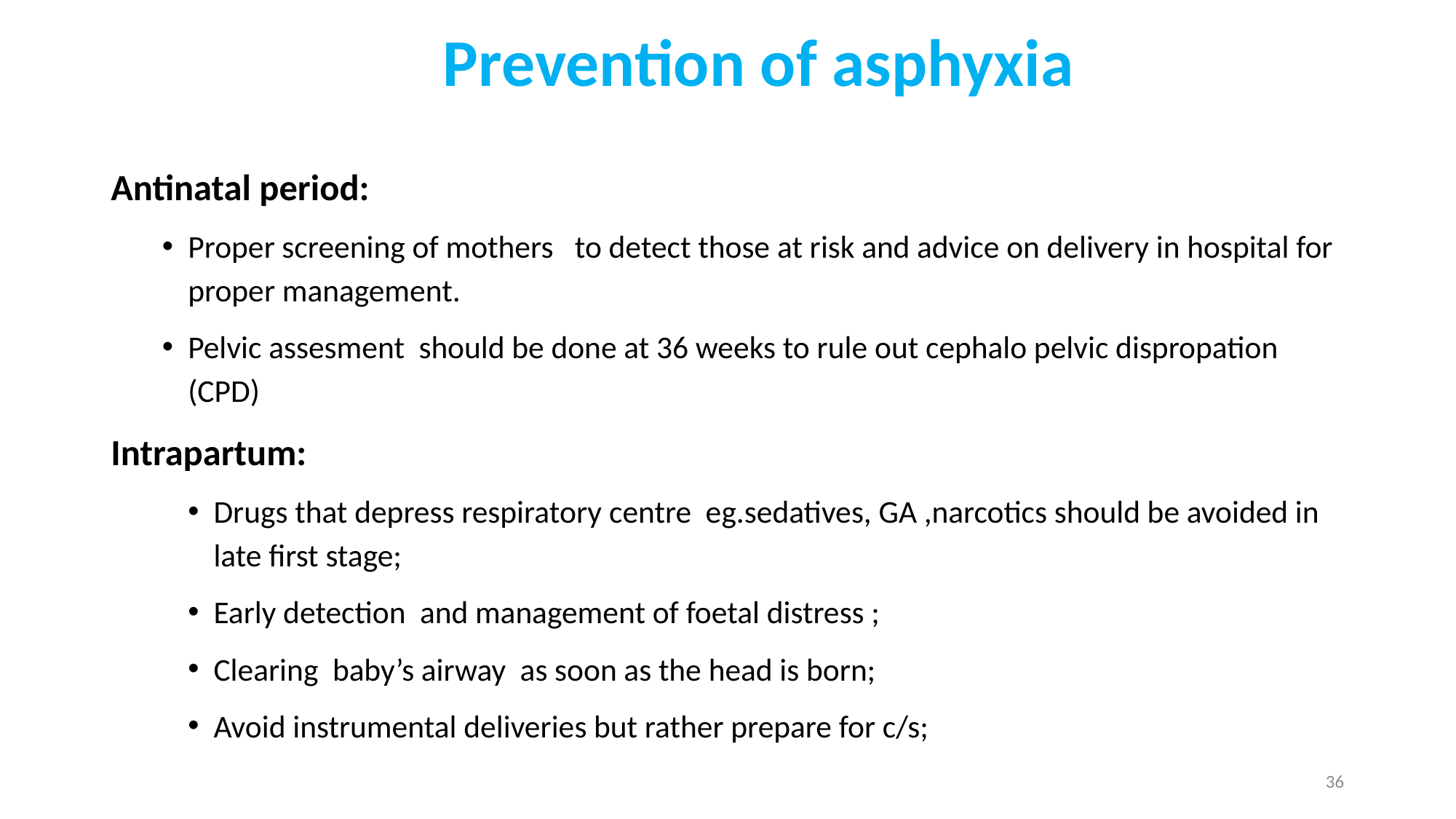

# Prevention of asphyxia
Antinatal period:
Proper screening of mothers   to detect those at risk and advice on delivery in hospital for proper management.
Pelvic assesment  should be done at 36 weeks to rule out cephalo pelvic dispropation (CPD)
Intrapartum:
Drugs that depress respiratory centre  eg.sedatives, GA ,narcotics should be avoided in late first stage;
Early detection  and management of foetal distress ;
Clearing  baby’s airway  as soon as the head is born;
Avoid instrumental deliveries but rather prepare for c/s;

36